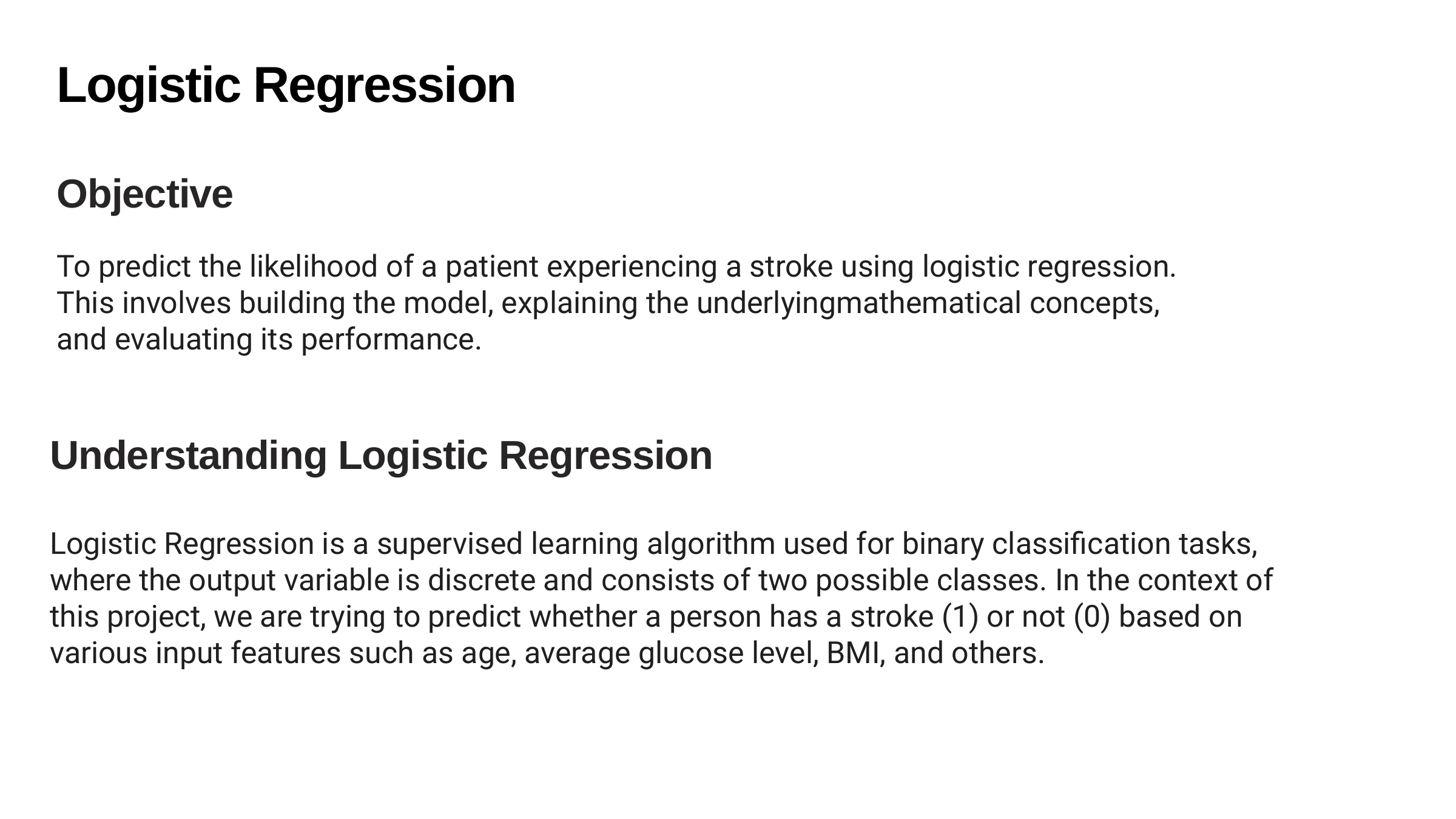

Logistic Regression
Objective

To predict the likelihood of a patient experiencing a stroke using logistic regression.
This involves building the model, explaining the underlyingmathematical concepts,
and evaluating its performance.
Understanding Logistic Regression

Logistic Regression is a supervised learning algorithm used for binary classification tasks, where the output variable is discrete and consists of two possible classes. In the context of this project, we are trying to predict whether a person has a stroke (1) or not (0) based on various input features such as age, average glucose level, BMI, and others.